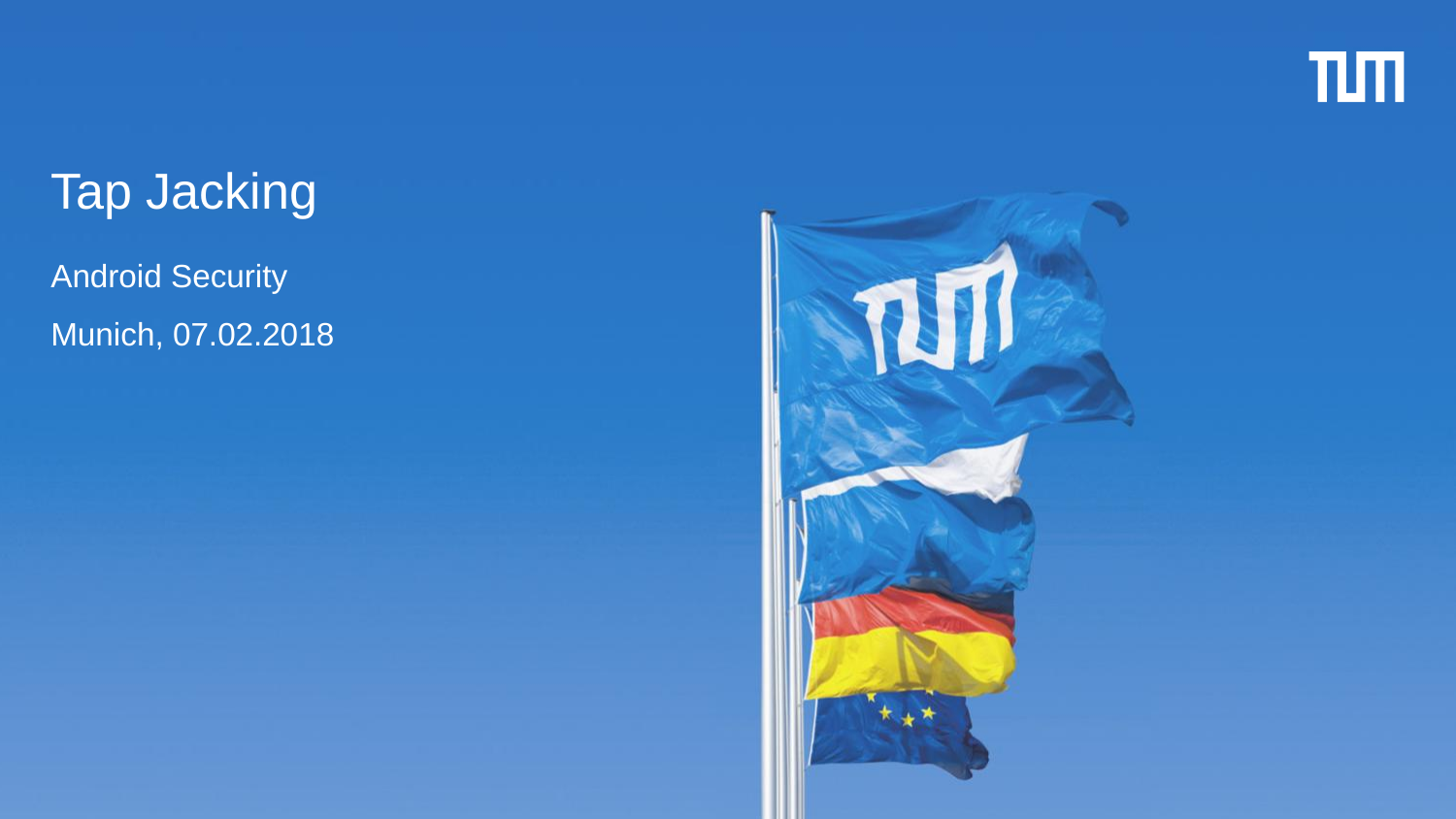

# Tap Jacking
Android Security
Munich, 07.02.2018